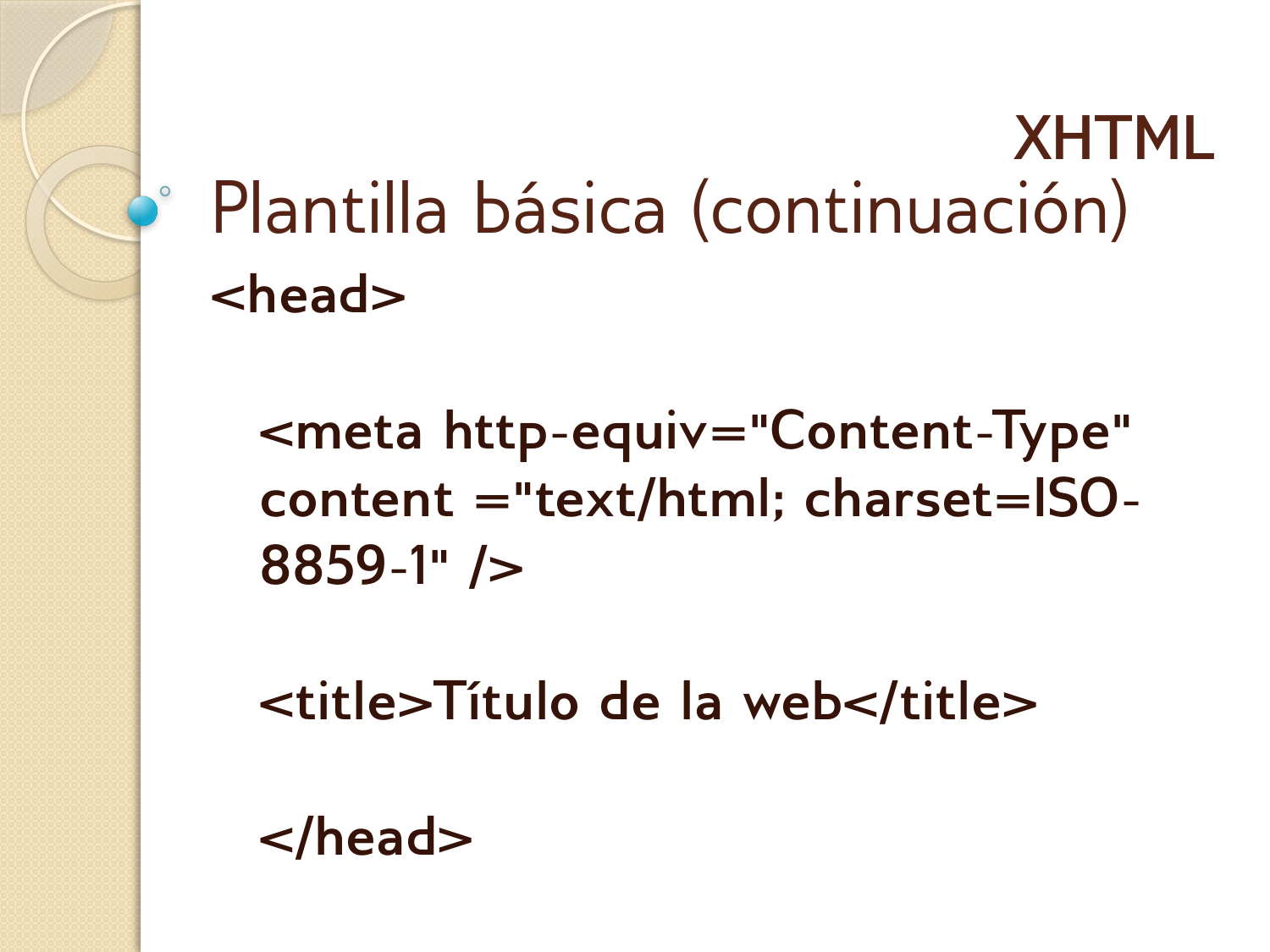

# Plantilla básica (continuación)
XHTML
<head>
<meta http-equiv="Content-Type" content ="text/html; charset=ISO-8859-1" />
<title>Título de la web</title>
</head>